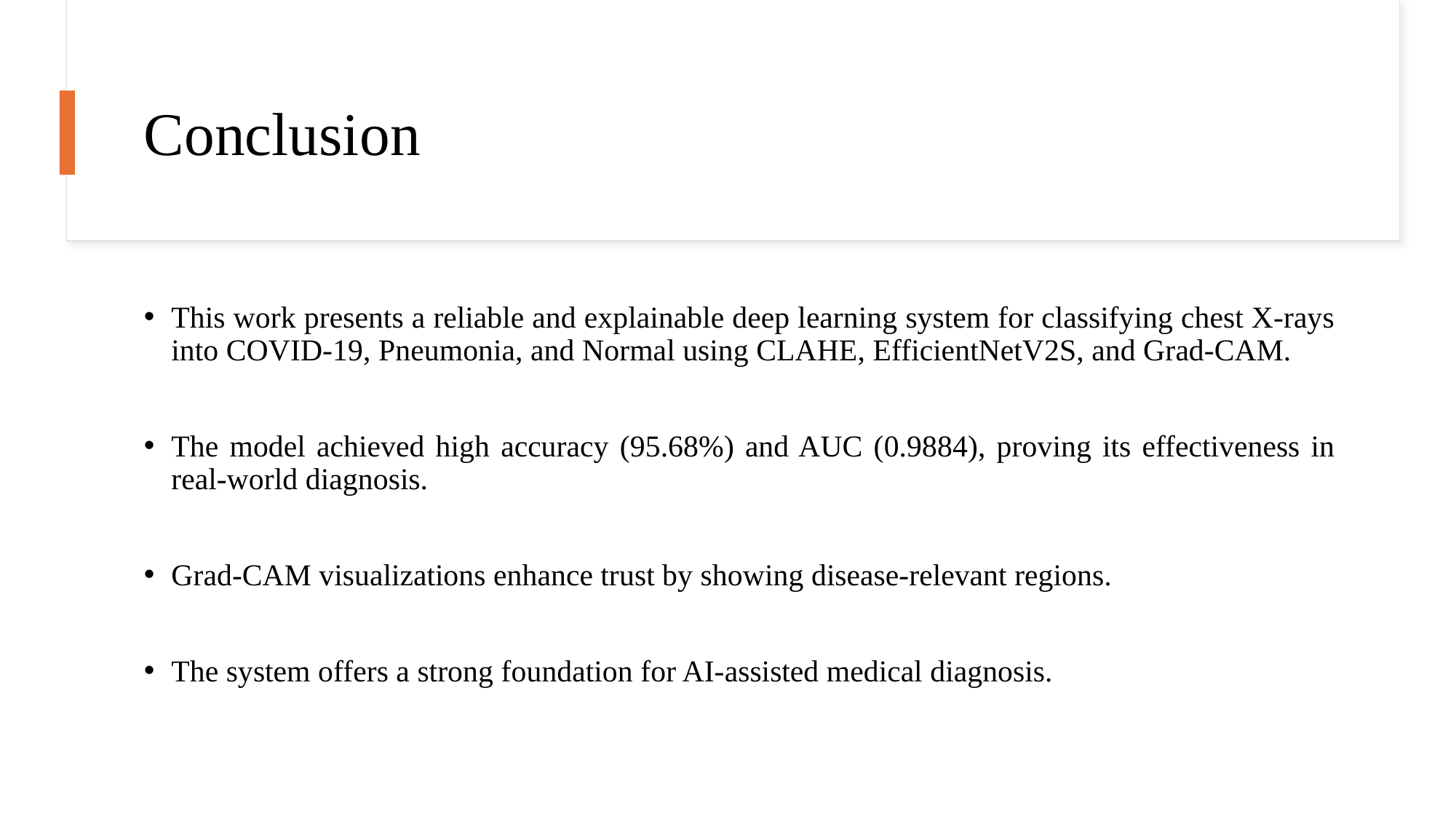

# Conclusion

This work presents a reliable and explainable deep learning system for classifying chest X-rays into COVID-19, Pneumonia, and Normal using CLAHE, EfficientNetV2S, and Grad-CAM.

The model achieved high accuracy (95.68%) and AUC (0.9884), proving its effectiveness in real-world diagnosis.

Grad-CAM visualizations enhance trust by showing disease-relevant regions.

The system offers a strong foundation for AI-assisted medical diagnosis.